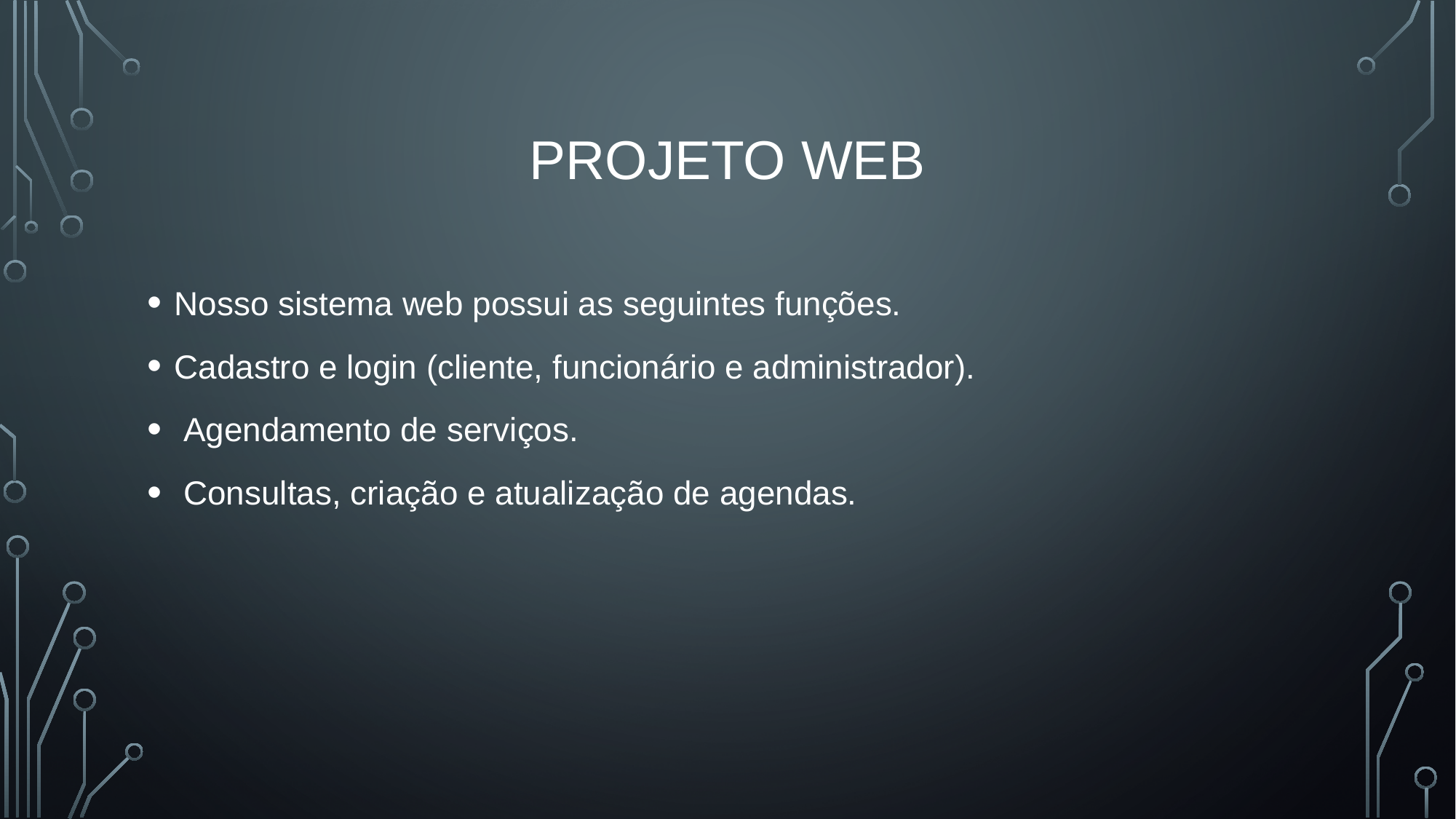

# Projeto Web
Nosso sistema web possui as seguintes funções.
Cadastro e login (cliente, funcionário e administrador).
 Agendamento de serviços.
 Consultas, criação e atualização de agendas.